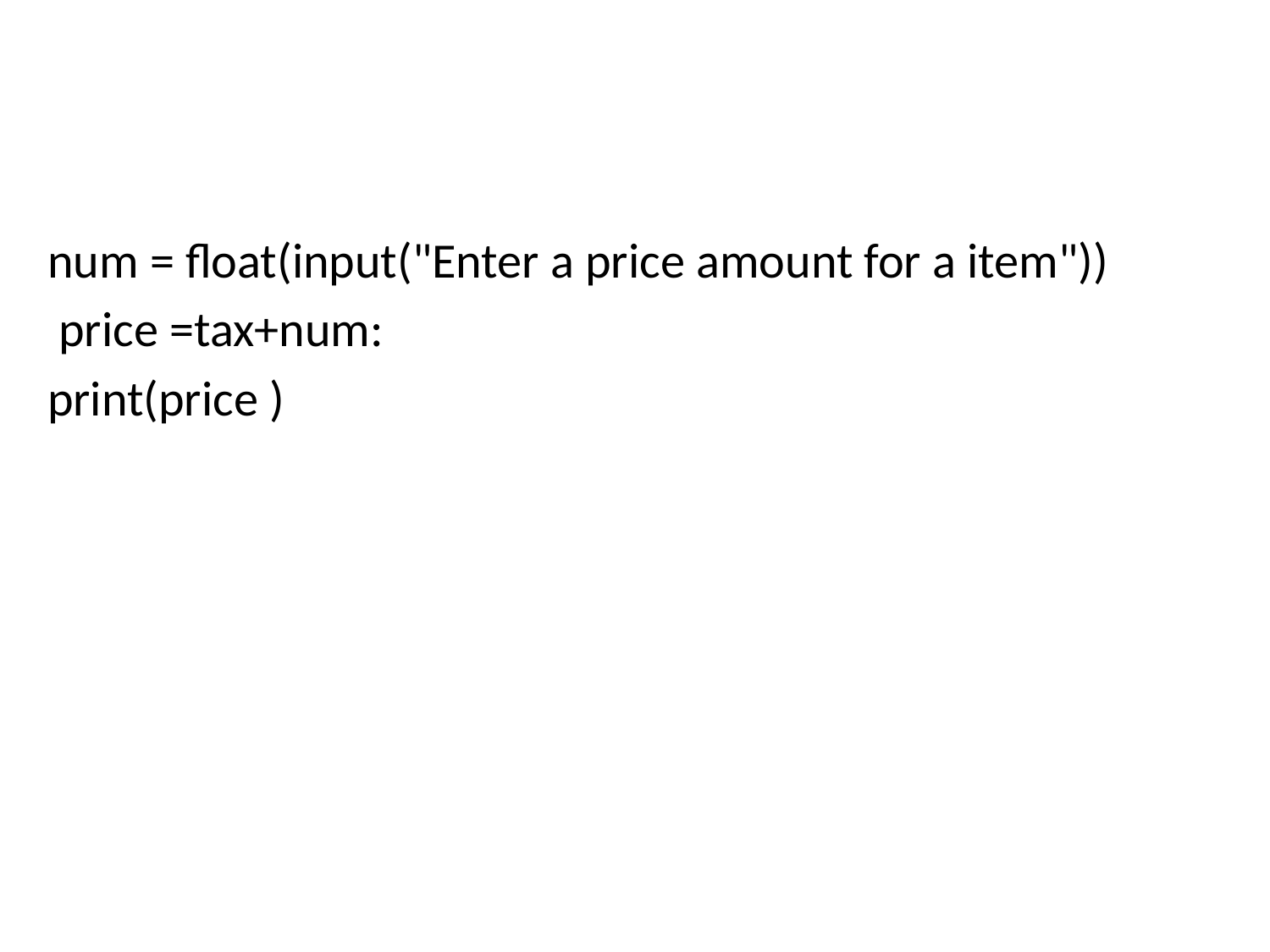

#
num = float(input("Enter a price amount for a item"))
 price =tax+num:
print(price )